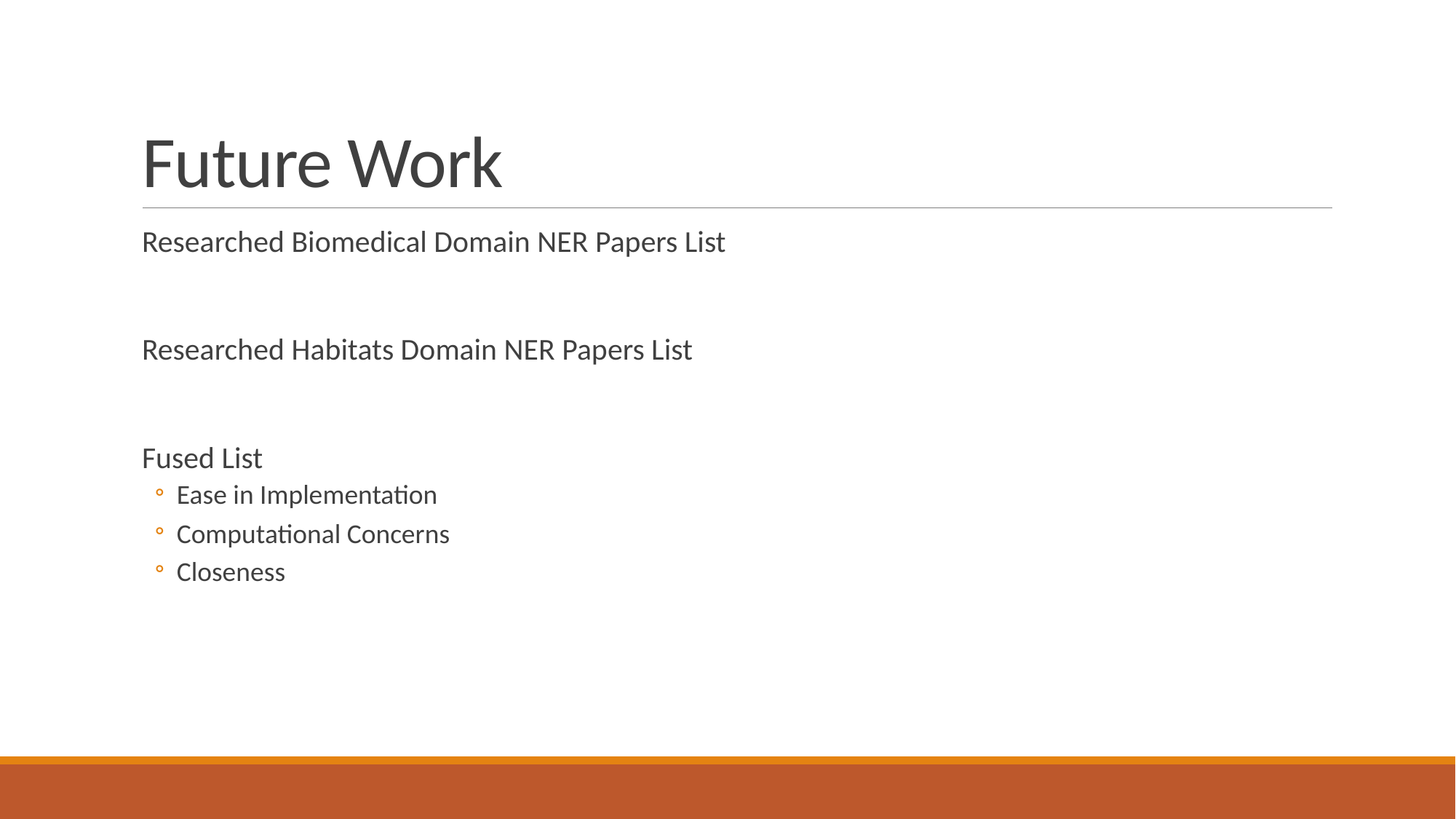

# Future Work
Researched Biomedical Domain NER Papers List

Researched Habitats Domain NER Papers List

Fused List
Ease in Implementation
Computational Concerns
Closeness